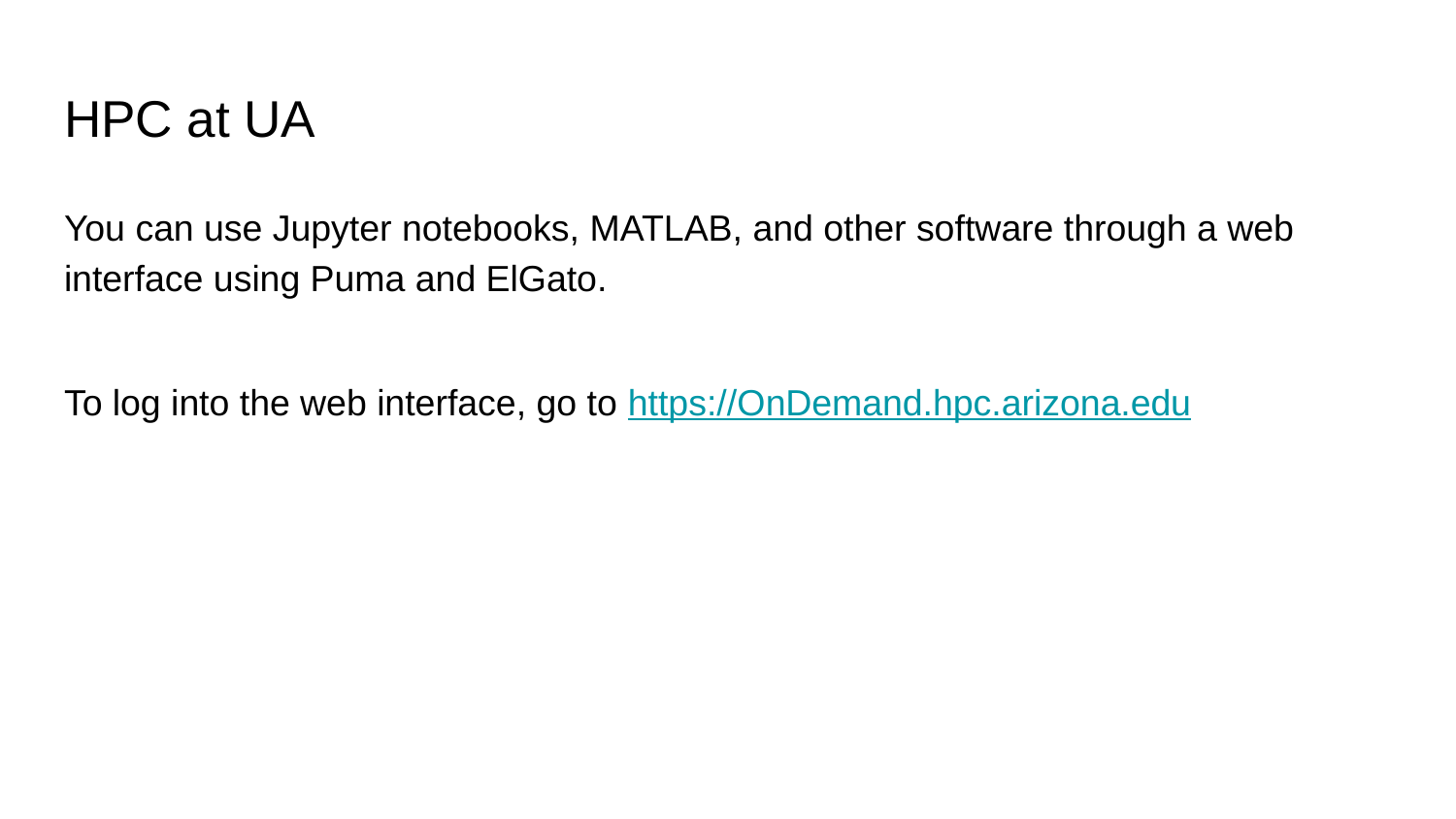

# HPC at UA
You can use Jupyter notebooks, MATLAB, and other software through a web interface using Puma and ElGato.

To log into the web interface, go to https://OnDemand.hpc.arizona.edu